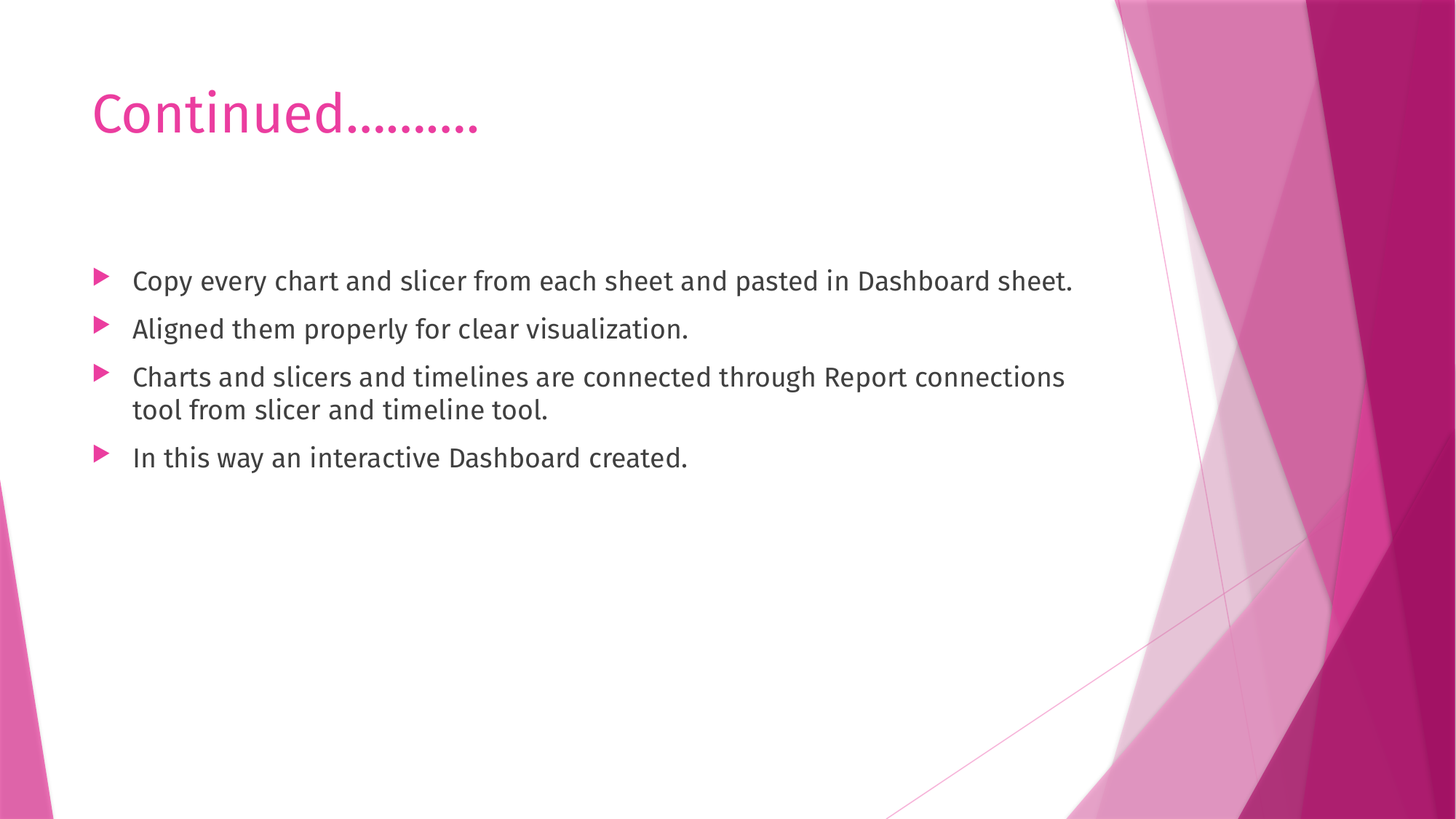

# Continued……….
Copy every chart and slicer from each sheet and pasted in Dashboard sheet.
Aligned them properly for clear visualization.
Charts and slicers and timelines are connected through Report connections tool from slicer and timeline tool.
In this way an interactive Dashboard created.